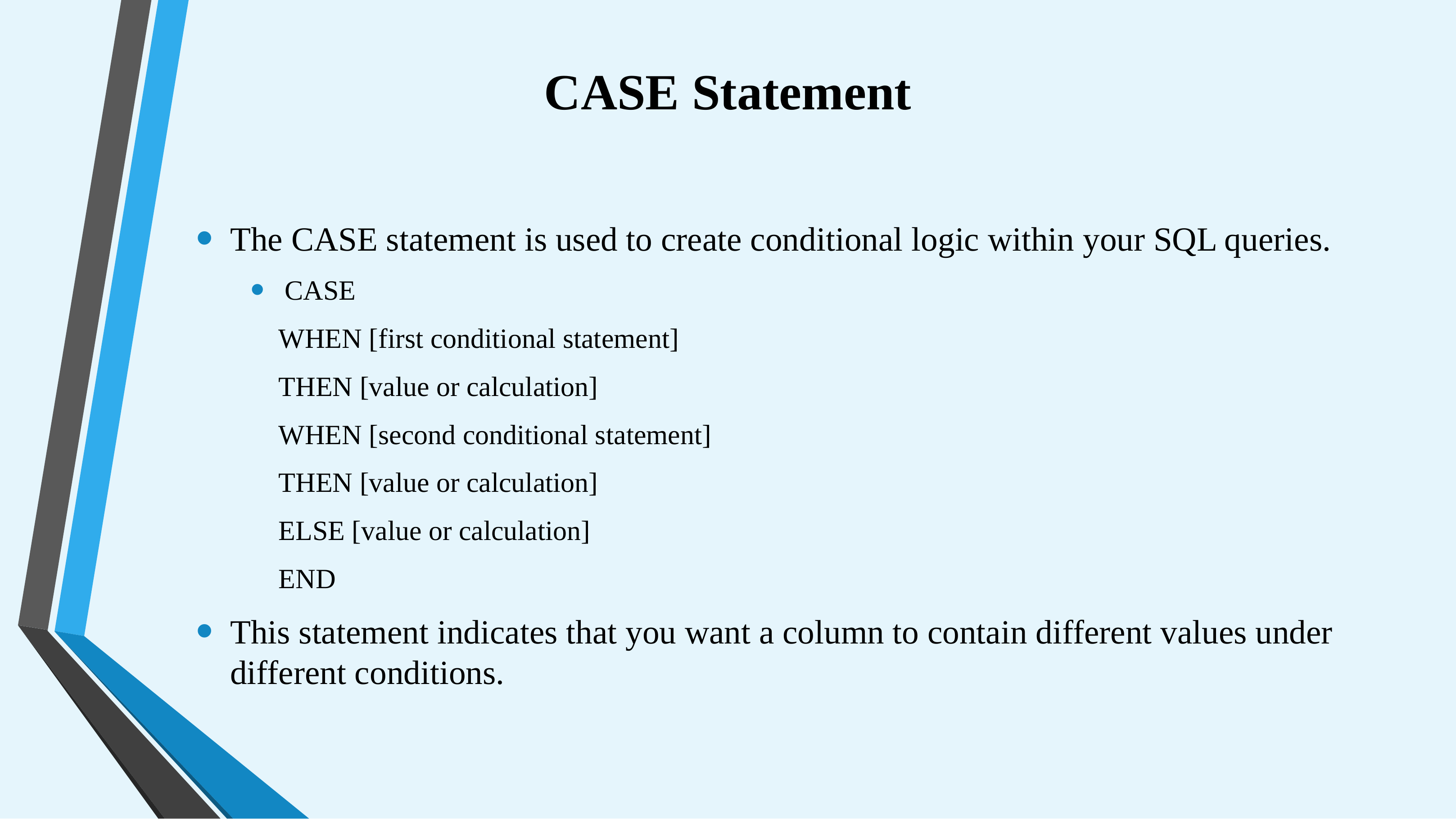

# CASE Statement
The CASE statement is used to create conditional logic within your SQL queries.
CASE
    WHEN [first conditional statement]
    THEN [value or calculation]
    WHEN [second conditional statement]
    THEN [value or calculation]
    ELSE [value or calculation]
    END
This statement indicates that you want a column to contain different values under different conditions.